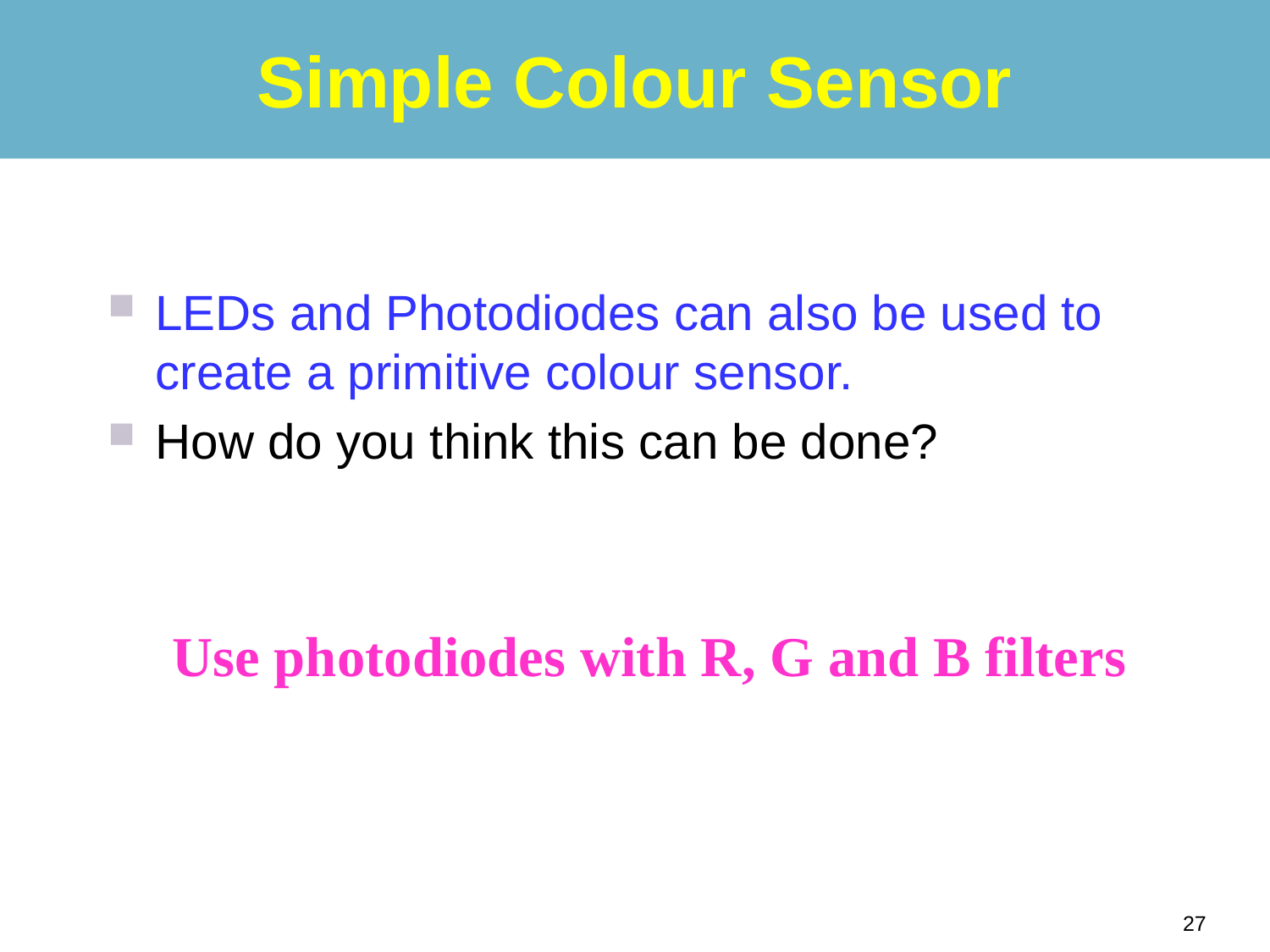

Simple Colour Sensor
LEDs and Photodiodes can also be used to create a primitive colour sensor.
How do you think this can be done?
Use photodiodes with R, G and B filters
27